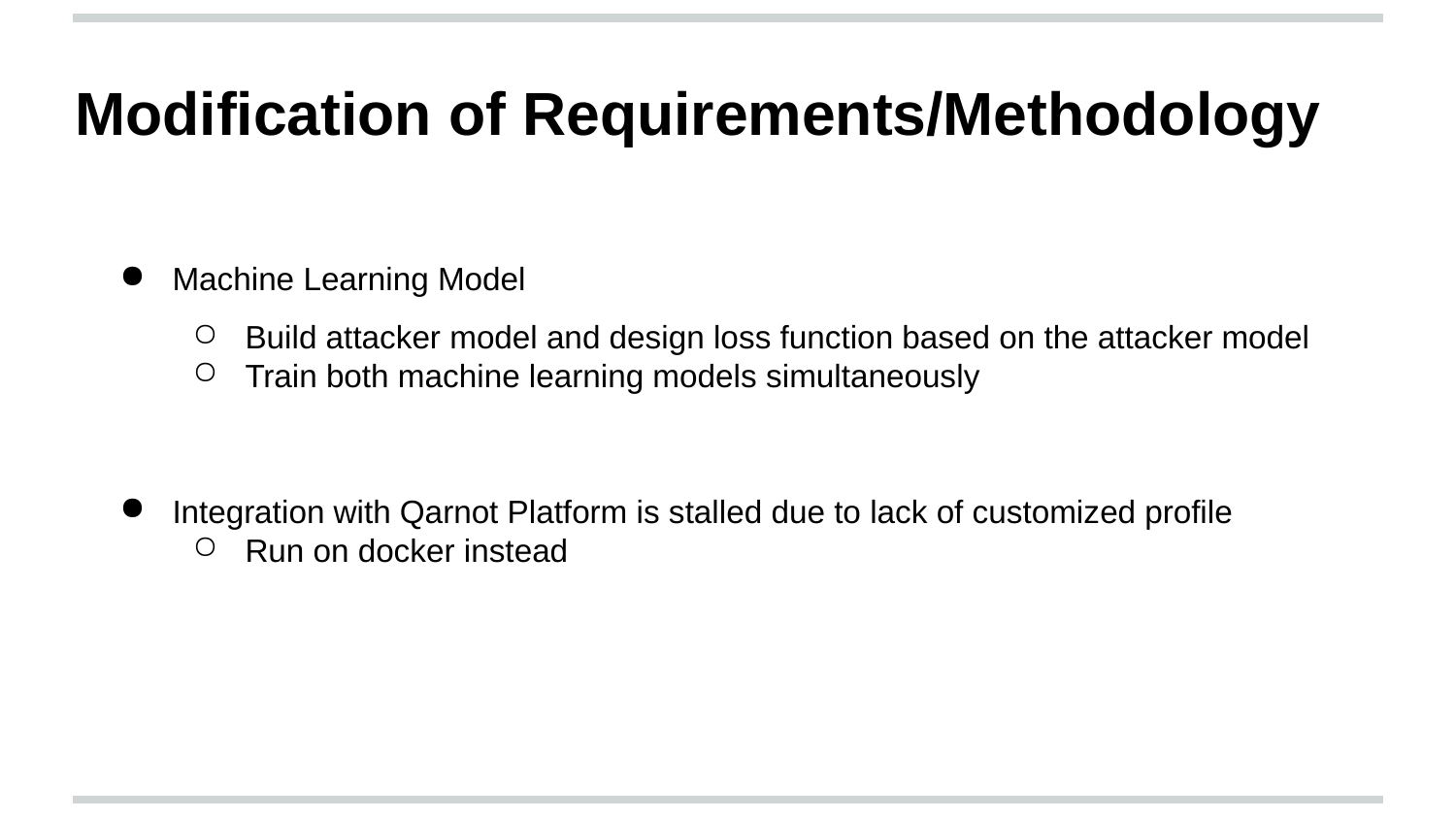

Modification of Requirements/Methodology
Machine Learning Model
Build attacker model and design loss function based on the attacker model
Train both machine learning models simultaneously

Integration with Qarnot Platform is stalled due to lack of customized profile
Run on docker instead